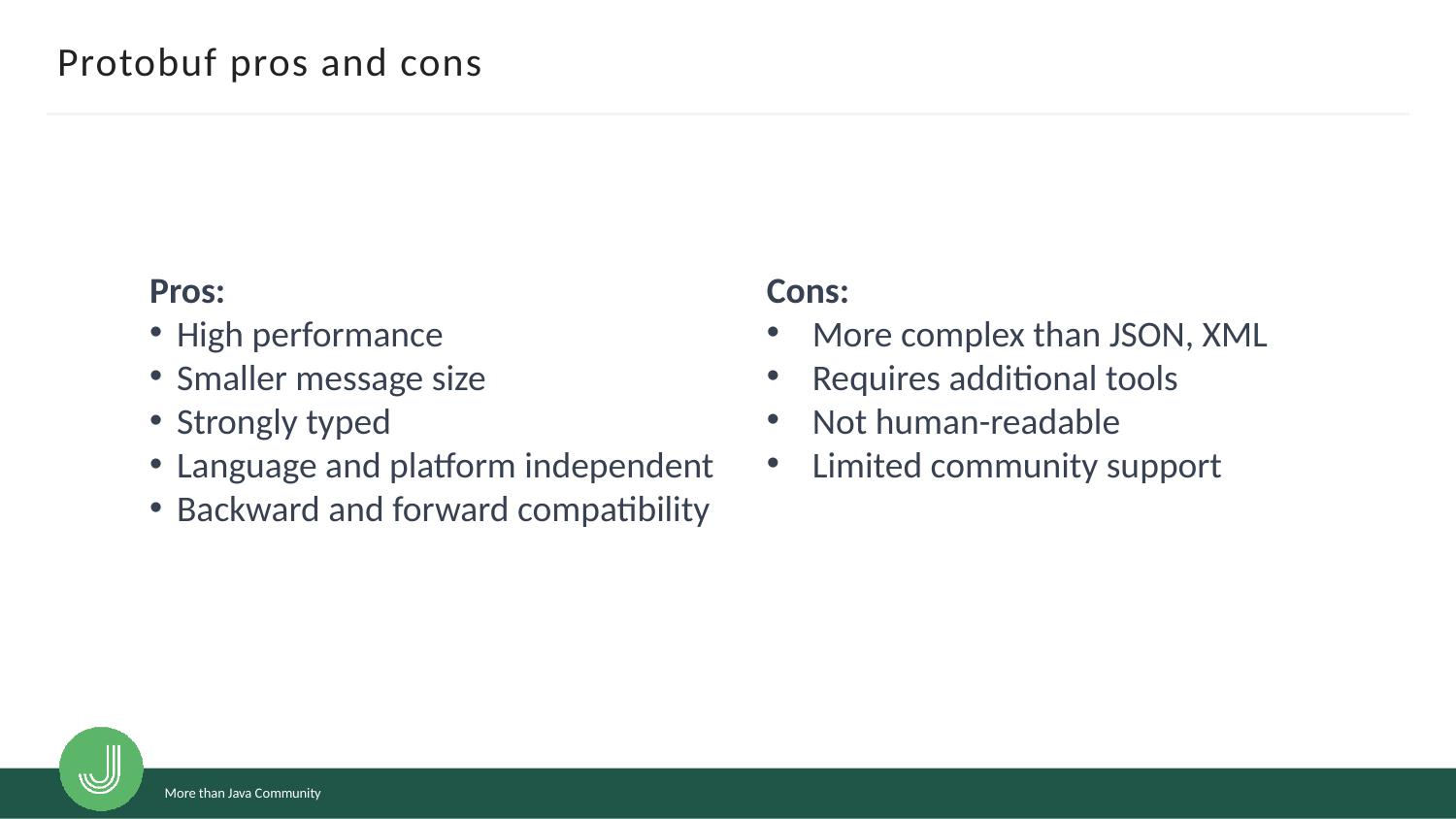

# Protobuf pros and cons
Cons:
More complex than JSON, XML
Requires additional tools
Not human-readable
Limited community support

Pros:
High performance
Smaller message size
Strongly typed
Language and platform independent
Backward and forward compatibility